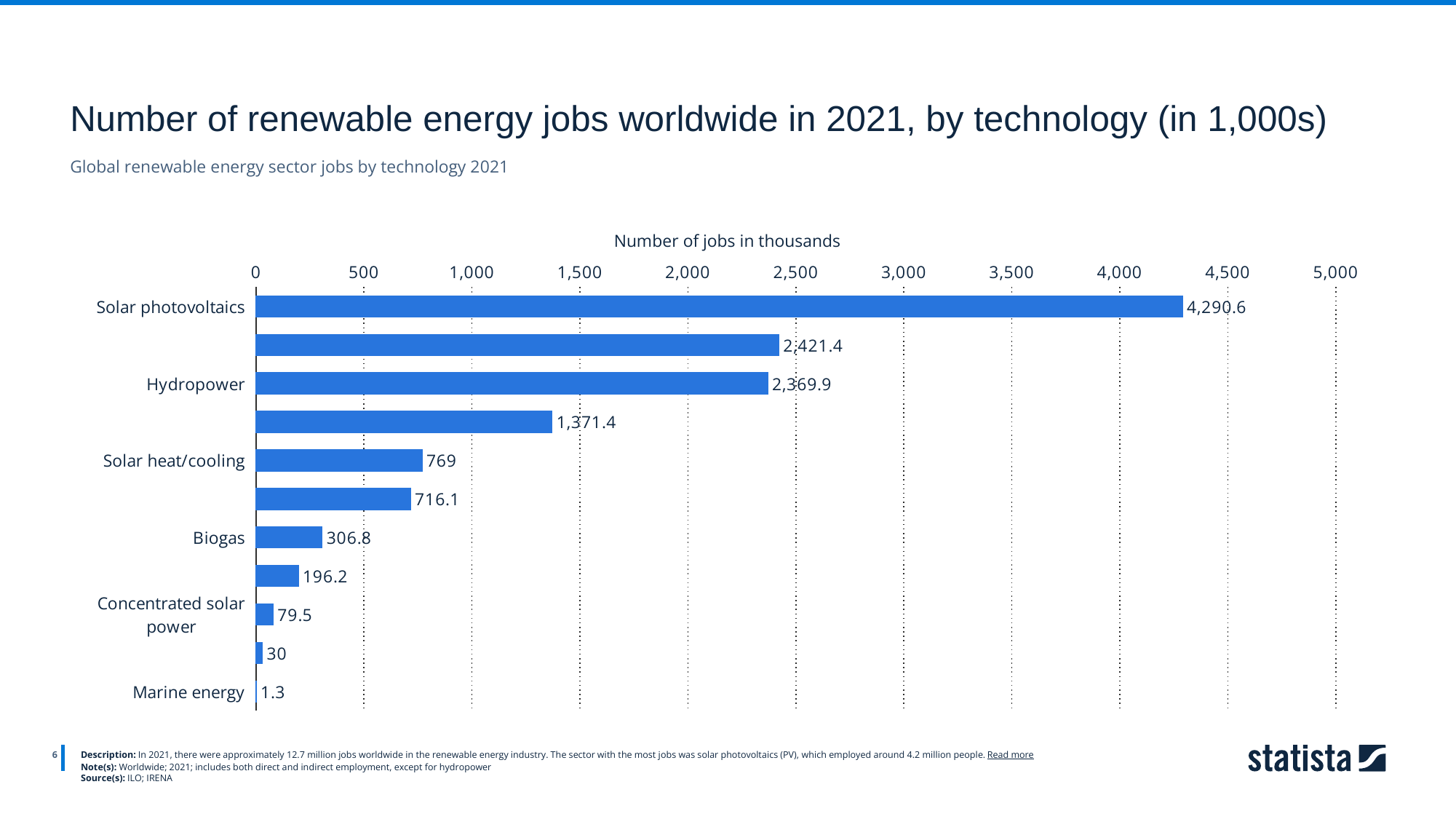

Number of renewable energy jobs worldwide in 2021, by technology (in 1,000s)
Global renewable energy sector jobs by technology 2021
Number of jobs in thousands

### Chart

| Category | Column1 |
|---|---|
| Solar photovoltaics | 4290.6 |
| Liquid biofuels | 2421.4 |
| Hydropower | 2369.9 |
| Wind power | 1371.4 |
| Solar heat/cooling | 769.0 |
| Solid biomass | 716.1 |
| Biogas | 306.8 |
| Geothermal | 196.2 |
| Concentrated solar power | 79.5 |
| Municipal and industrial waste | 30.0 |
| Marine energy | 1.3 |
6
Description: In 2021, there were approximately 12.7 million jobs worldwide in the renewable energy industry. The sector with the most jobs was solar photovoltaics (PV), which employed around 4.2 million people. Read more
Note(s): Worldwide; 2021; includes both direct and indirect employment, except for hydropower
Source(s): ILO; IRENA